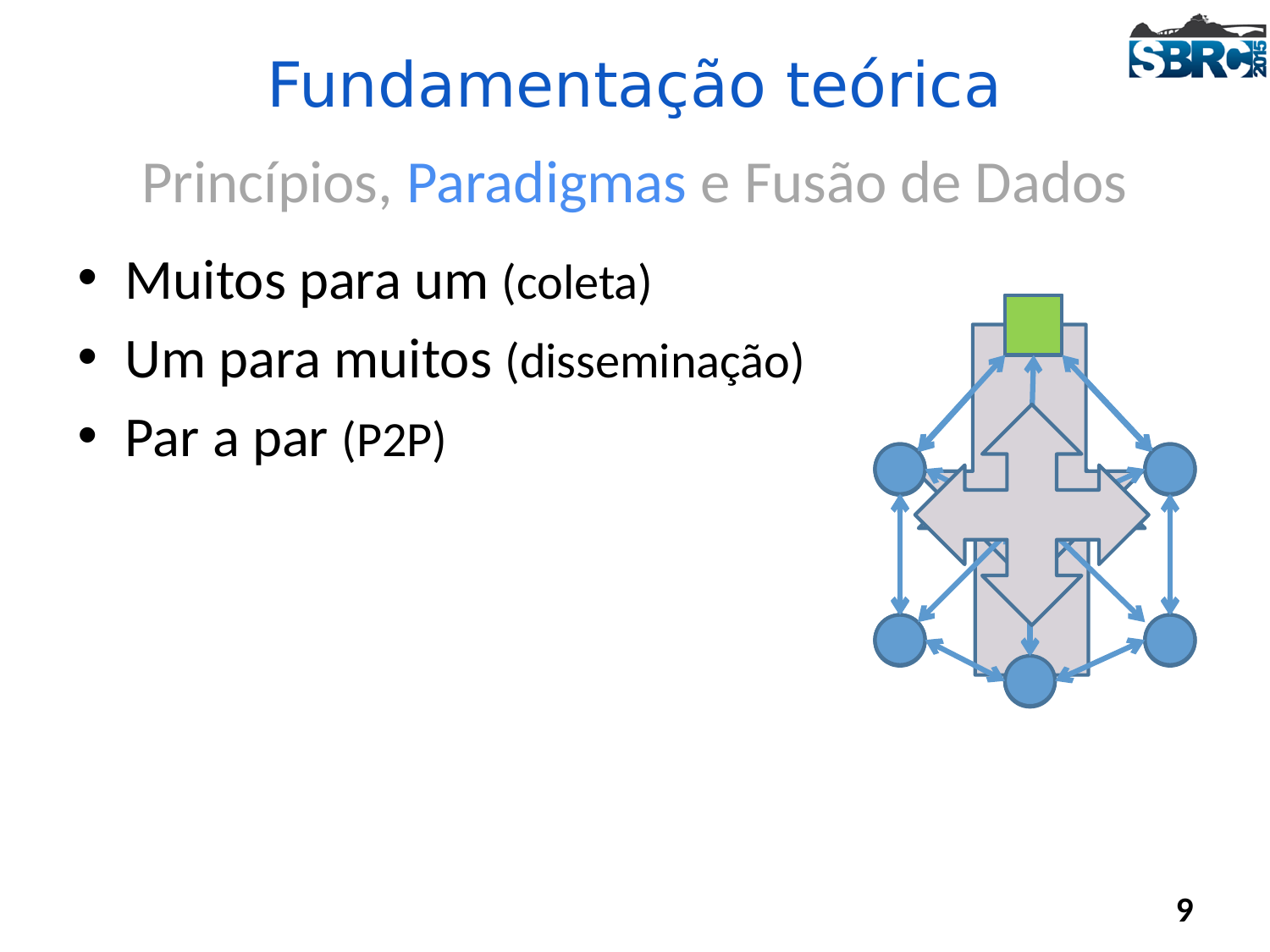

# Fundamentação teórica
Princípios, Paradigmas e Fusão de Dados
Muitos para um (coleta)
Um para muitos (disseminação)
Par a par (P2P)

9